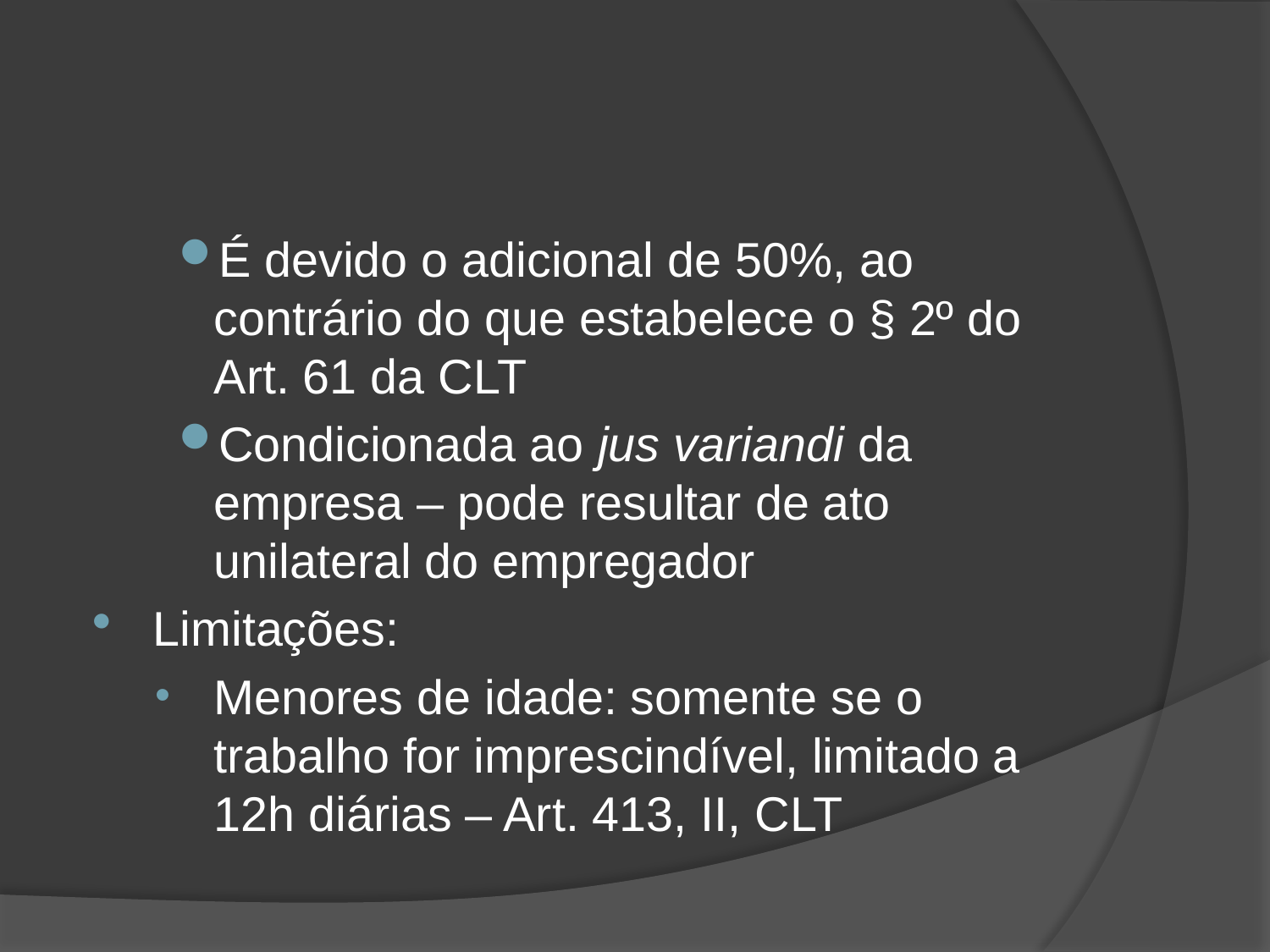

#
É devido o adicional de 50%, ao contrário do que estabelece o § 2º do Art. 61 da CLT
Condicionada ao jus variandi da empresa – pode resultar de ato unilateral do empregador
Limitações:
Menores de idade: somente se o trabalho for imprescindível, limitado a 12h diárias – Art. 413, II, CLT